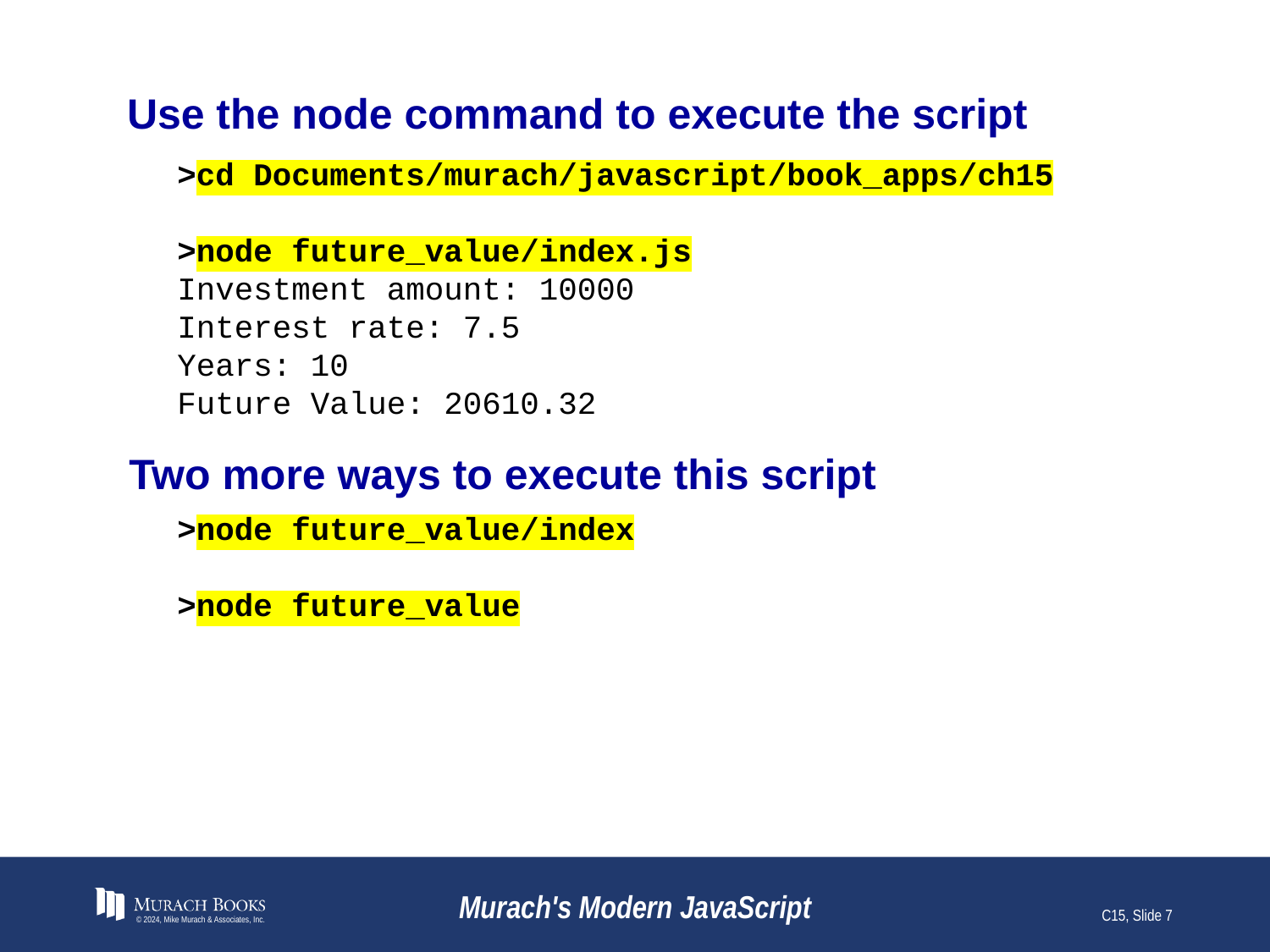

# Use the node command to execute the script
>cd Documents/murach/javascript/book_apps/ch15

>node future_value/index.js
Investment amount: 10000
Interest rate: 7.5
Years: 10
Future Value: 20610.32
Two more ways to execute this script
>node future_value/index

>node future_value

© 2024, Mike Murach & Associates, Inc.
Murach's Modern JavaScript

C15, Slide 7